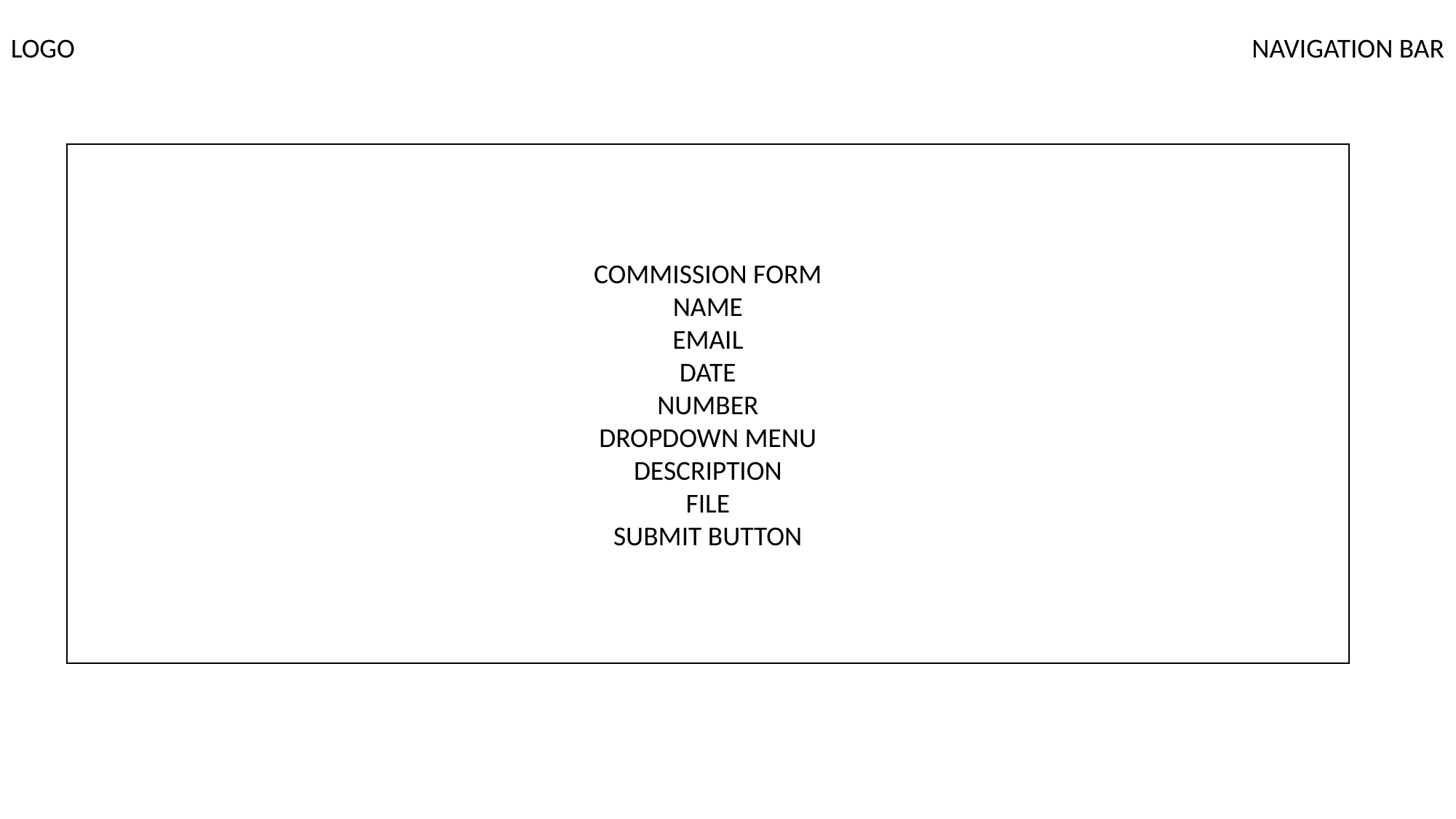

LOGO
NAVIGATION BAR
COMMISSION FORM
NAME
EMAIL
DATE
NUMBER
DROPDOWN MENU
DESCRIPTION
FILE
SUBMIT BUTTON